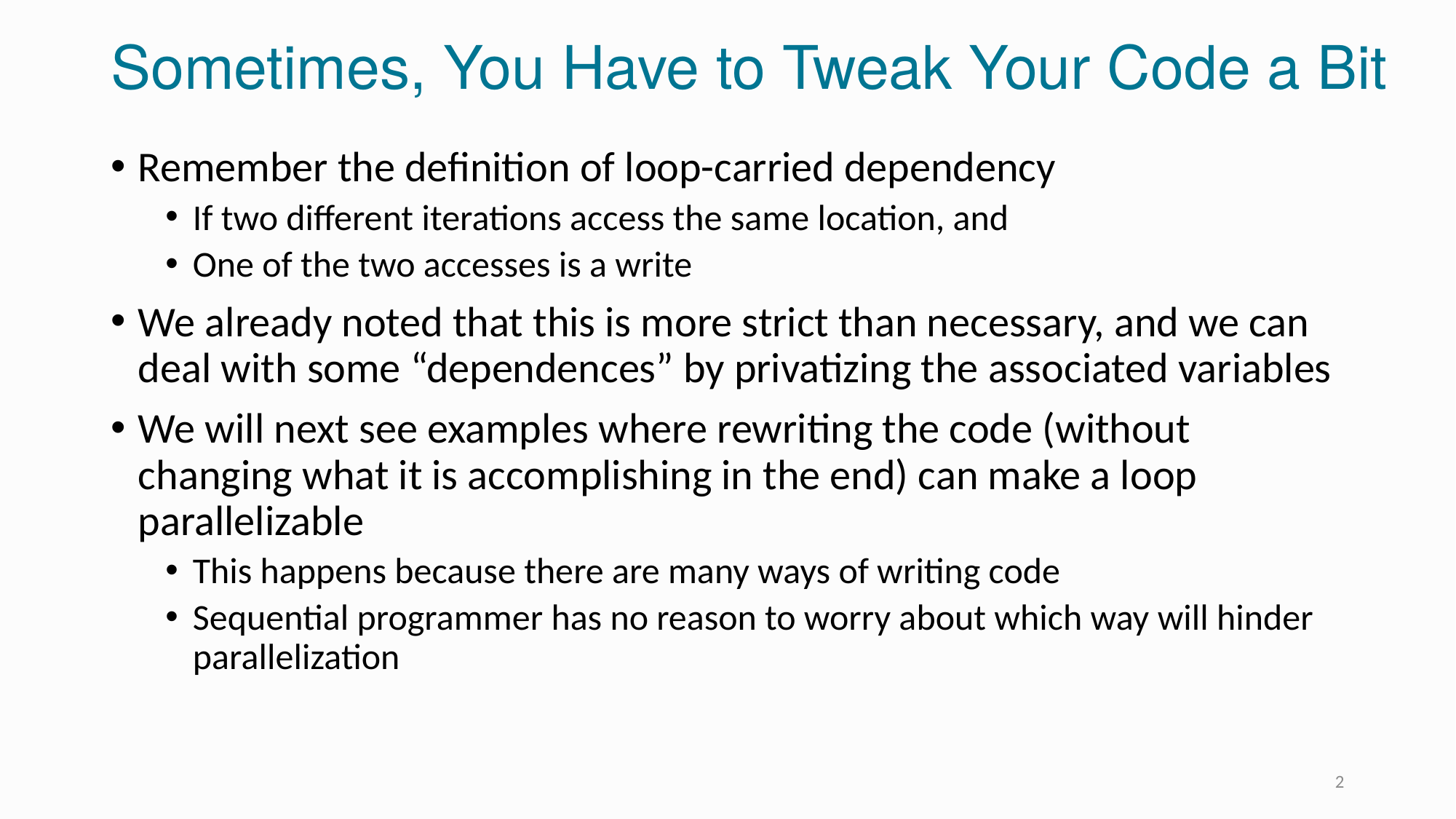

# Sometimes, You Have to Tweak Your Code a Bit
Remember the definition of loop-carried dependency
If two different iterations access the same location, and
One of the two accesses is a write
We already noted that this is more strict than necessary, and we can deal with some “dependences” by privatizing the associated variables
We will next see examples where rewriting the code (without changing what it is accomplishing in the end) can make a loop parallelizable
This happens because there are many ways of writing code
Sequential programmer has no reason to worry about which way will hinder parallelization

2